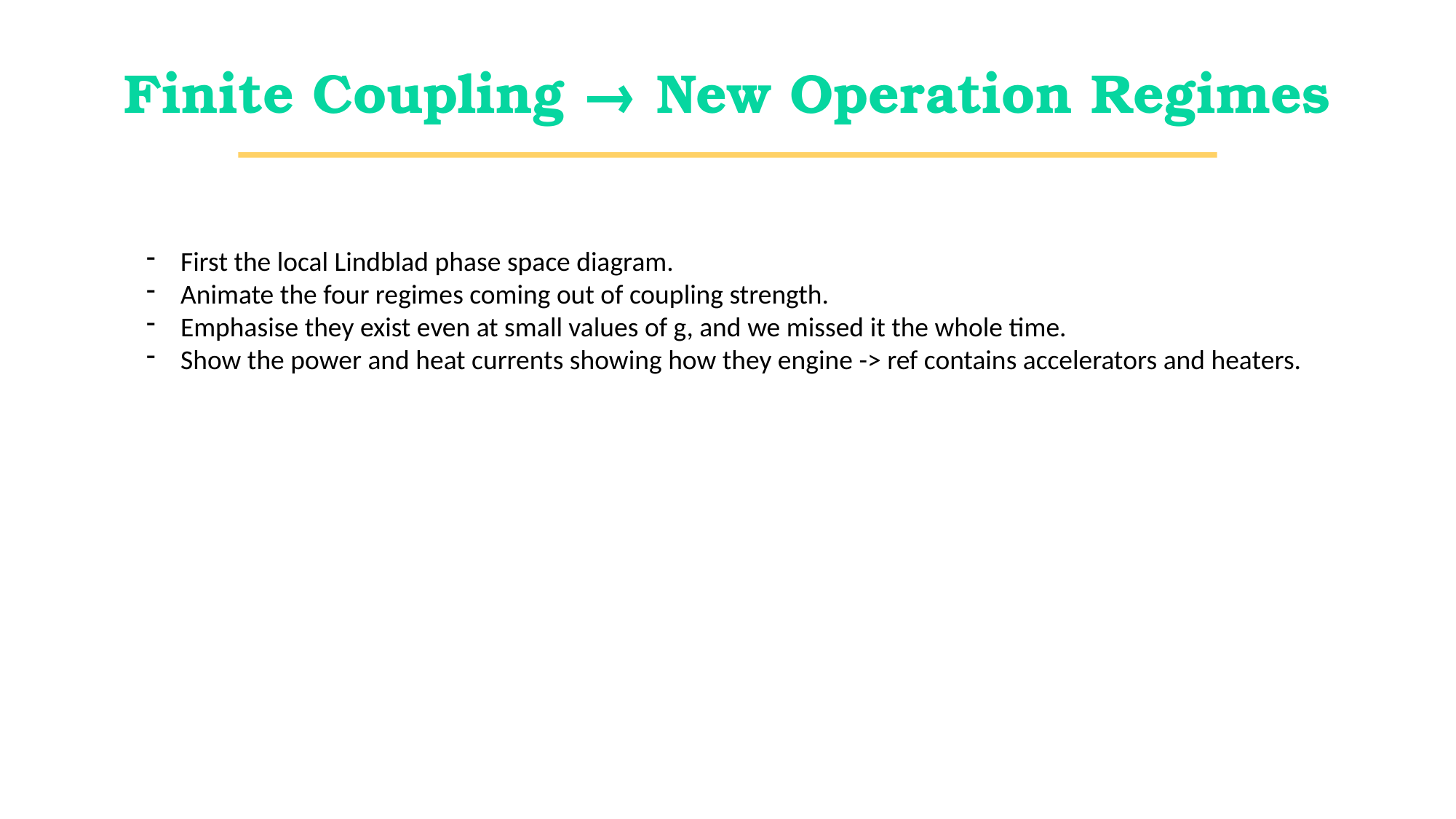

Finite Coupling → New Operation Regimes

First the local Lindblad phase space diagram.
Animate the four regimes coming out of coupling strength.
Emphasise they exist even at small values of g, and we missed it the whole time.
Show the power and heat currents showing how they engine -> ref contains accelerators and heaters.